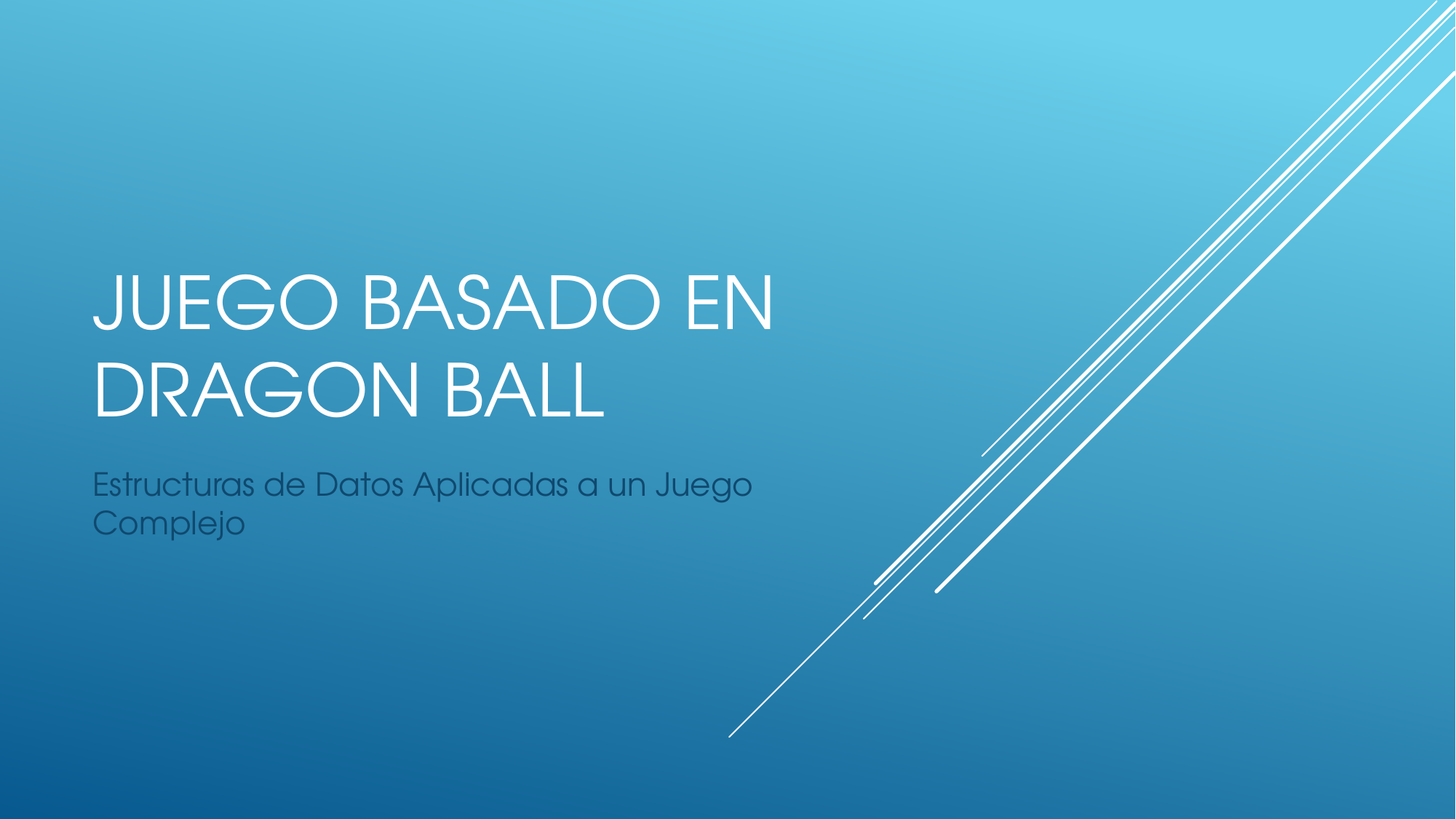

# Juego Basado en Dragon Ball
Estructuras de Datos Aplicadas a un Juego Complejo